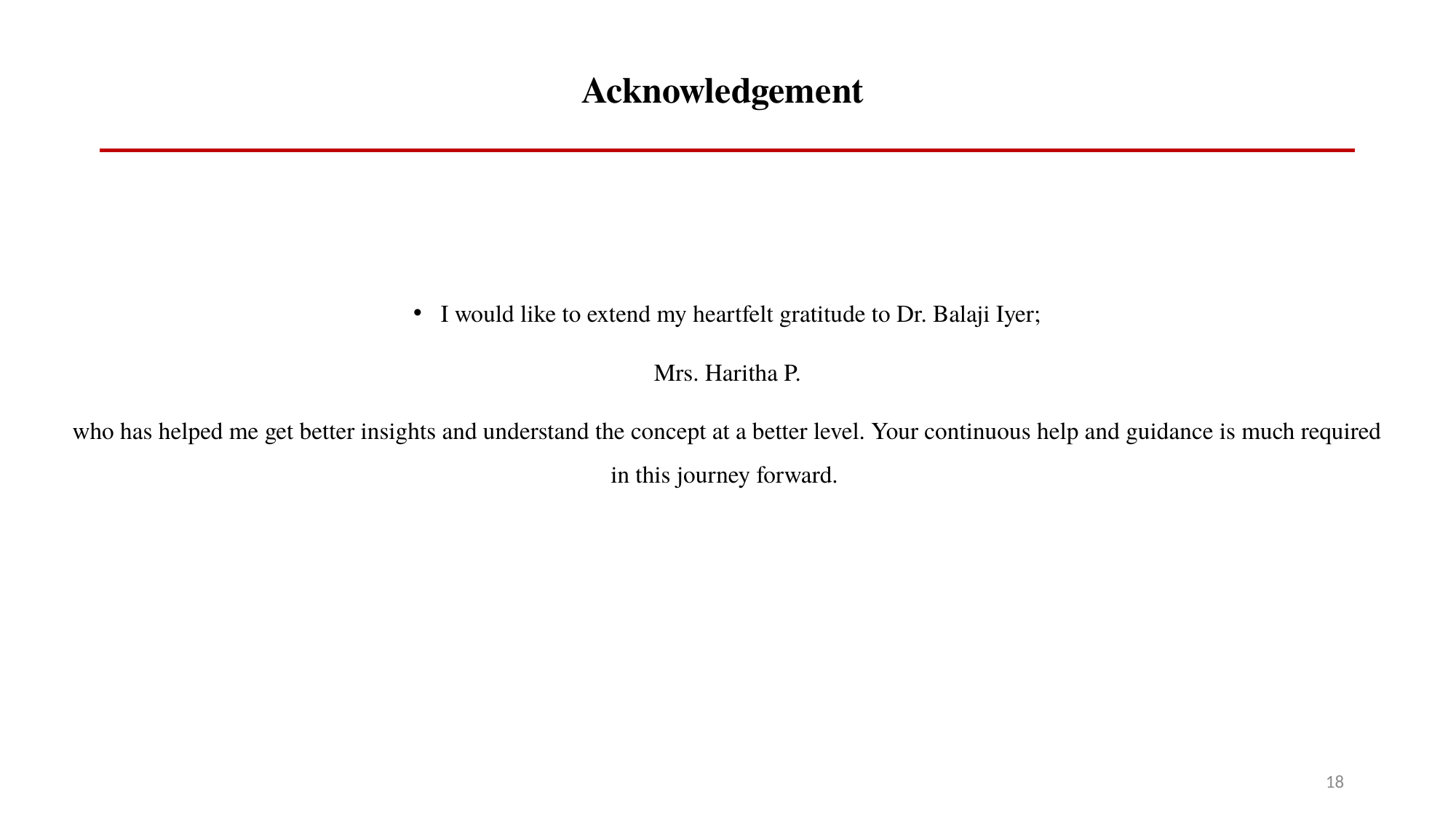

Acknowledgement
I would like to extend my heartfelt gratitude to Dr. Balaji Iyer;
Mrs. Haritha P.
who has helped me get better insights and understand the concept at a better level. Your continuous help and guidance is much required in this journey forward.

18